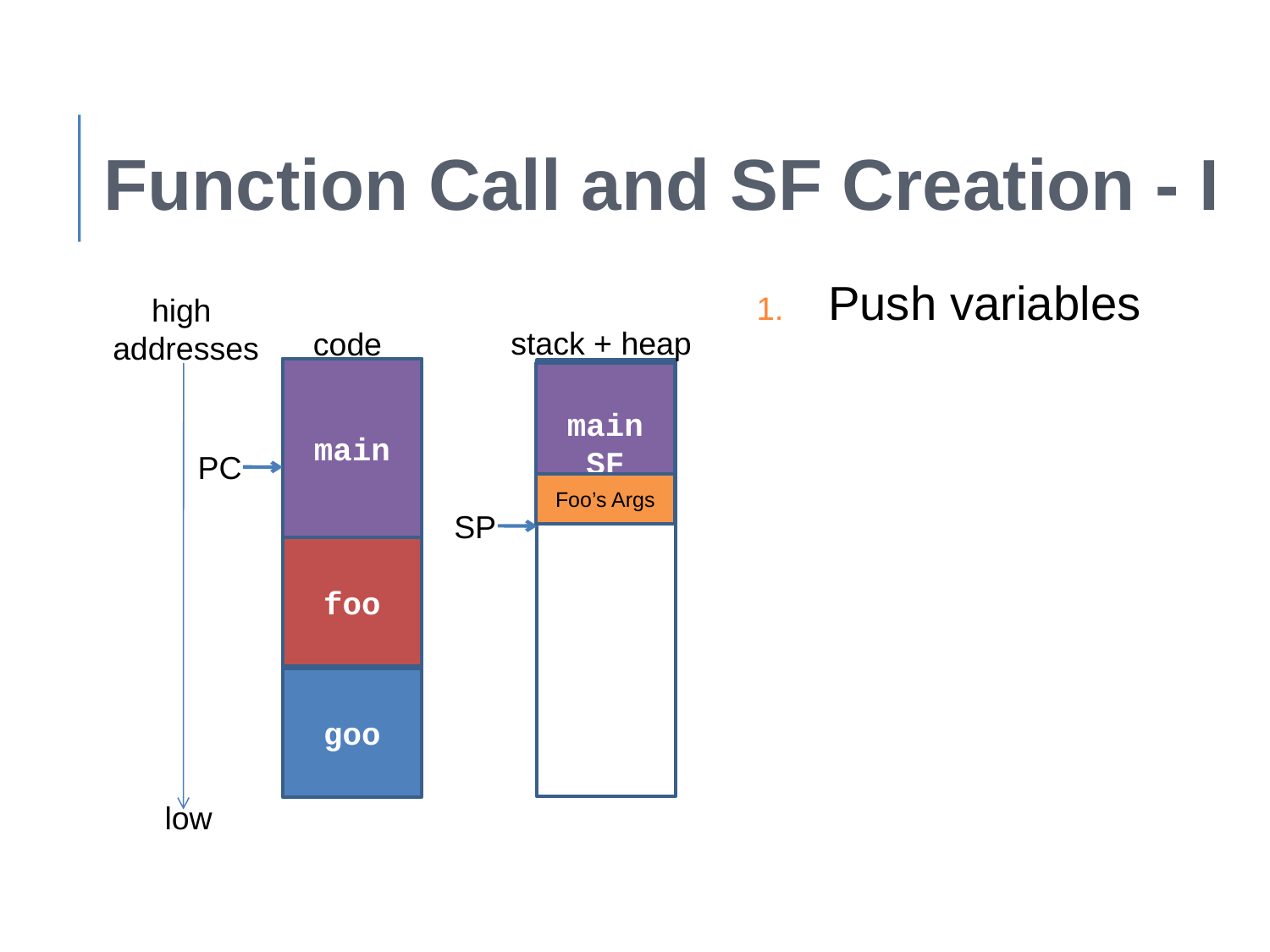

Function Call and SF Creation - I
Push variables
high
addresses
stack + heap
code

main

main SF
PC

Foo’s Args
SP

foo

goo
low